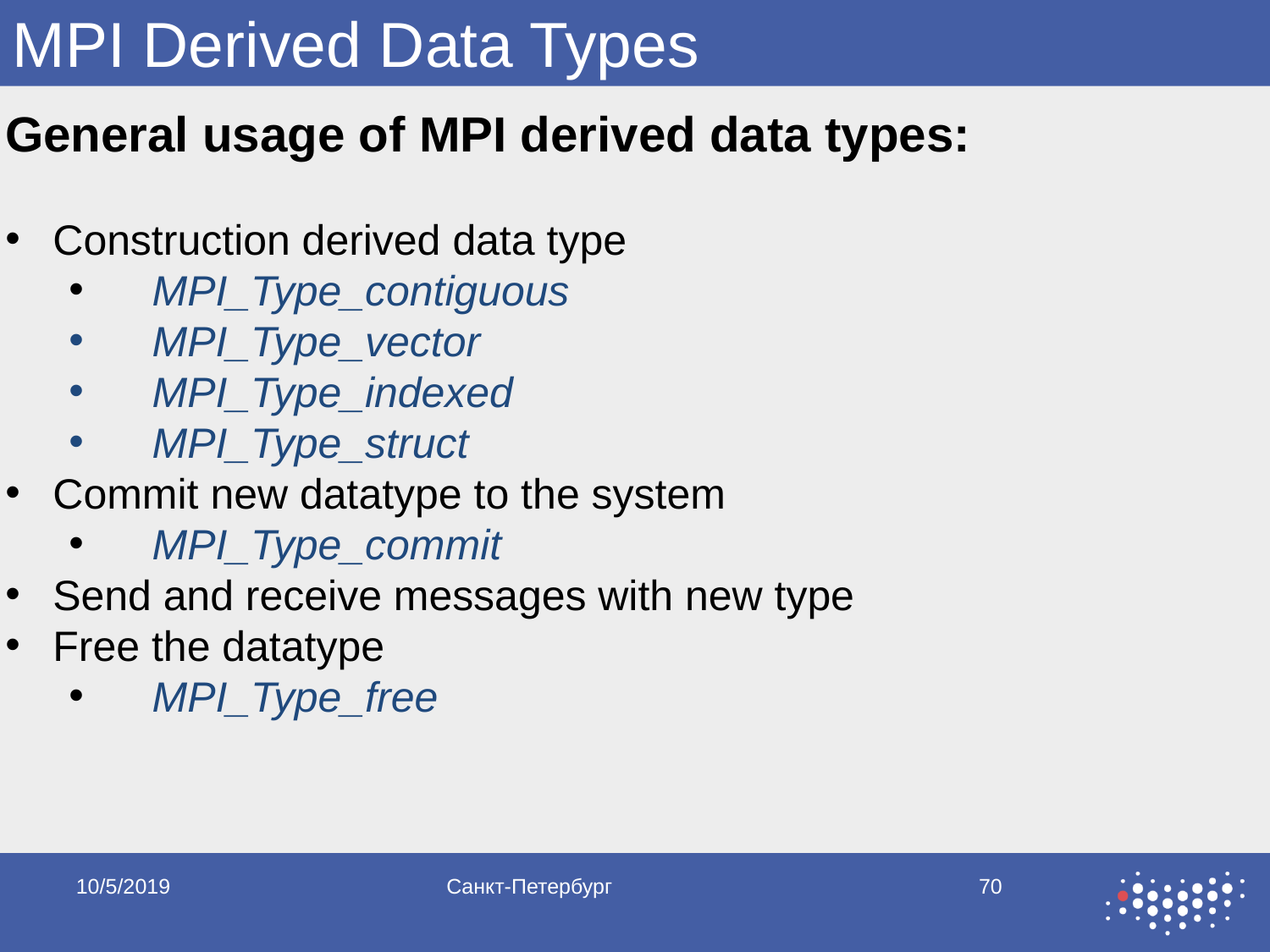

# MPI Derived Data Types
General usage of MPI derived data types:

Construction derived data type
   MPI_Type_contiguous
   MPI_Type_vector
   MPI_Type_indexed
   MPI_Type_struct
Commit new datatype to the system
   MPI_Type_commit
Send and receive messages with new type
Free the datatype
   MPI_Type_free
10/5/2019
Санкт-Петербург
70